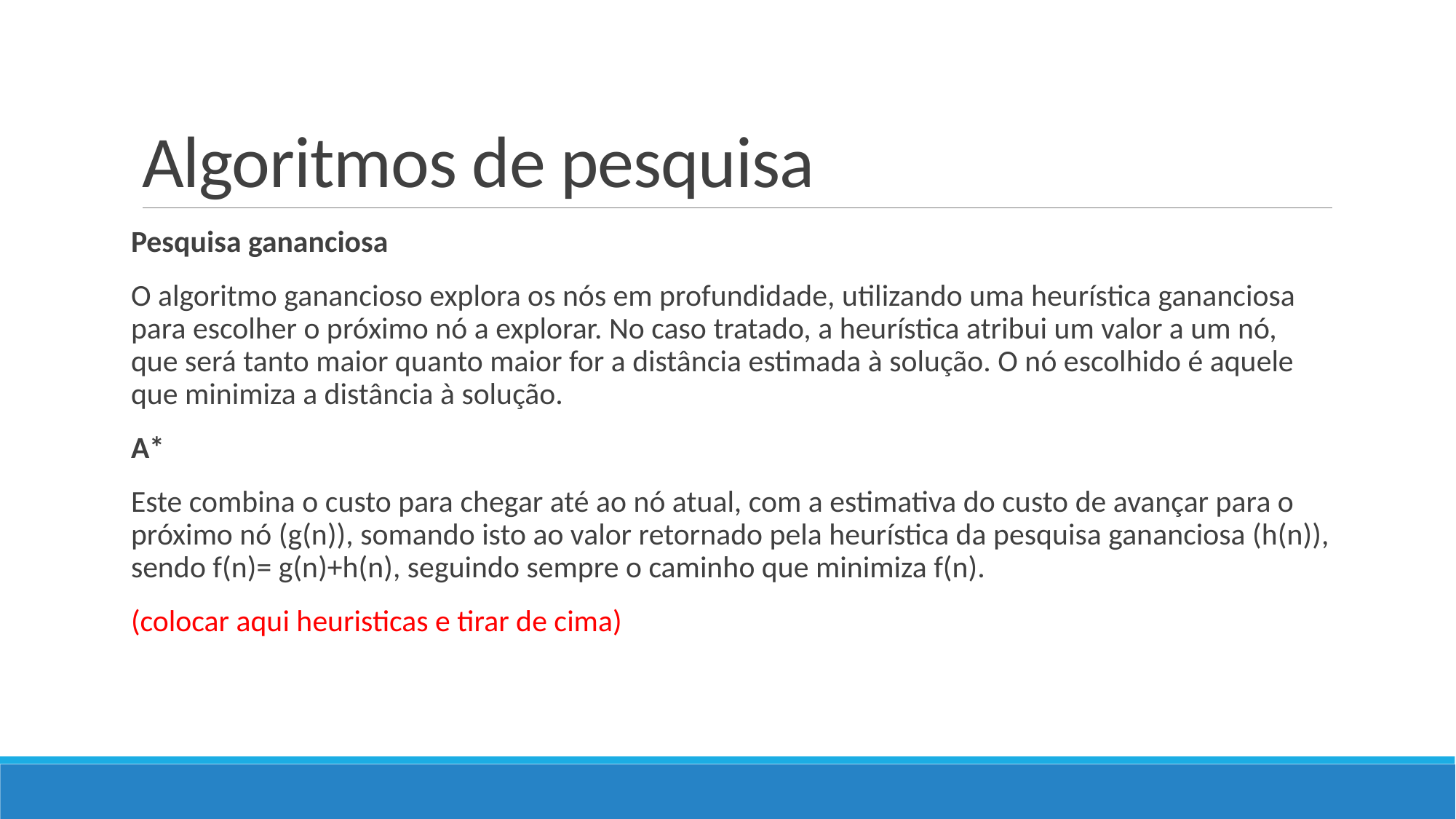

# Algoritmos de pesquisa
Pesquisa gananciosa
O algoritmo ganancioso explora os nós em profundidade, utilizando uma heurística gananciosa para escolher o próximo nó a explorar. No caso tratado, a heurística atribui um valor a um nó, que será tanto maior quanto maior for a distância estimada à solução. O nó escolhido é aquele que minimiza a distância à solução.
A*
Este combina o custo para chegar até ao nó atual, com a estimativa do custo de avançar para o próximo nó (g(n)), somando isto ao valor retornado pela heurística da pesquisa gananciosa (h(n)), sendo f(n)= g(n)+h(n), seguindo sempre o caminho que minimiza f(n).
(colocar aqui heuristicas e tirar de cima)